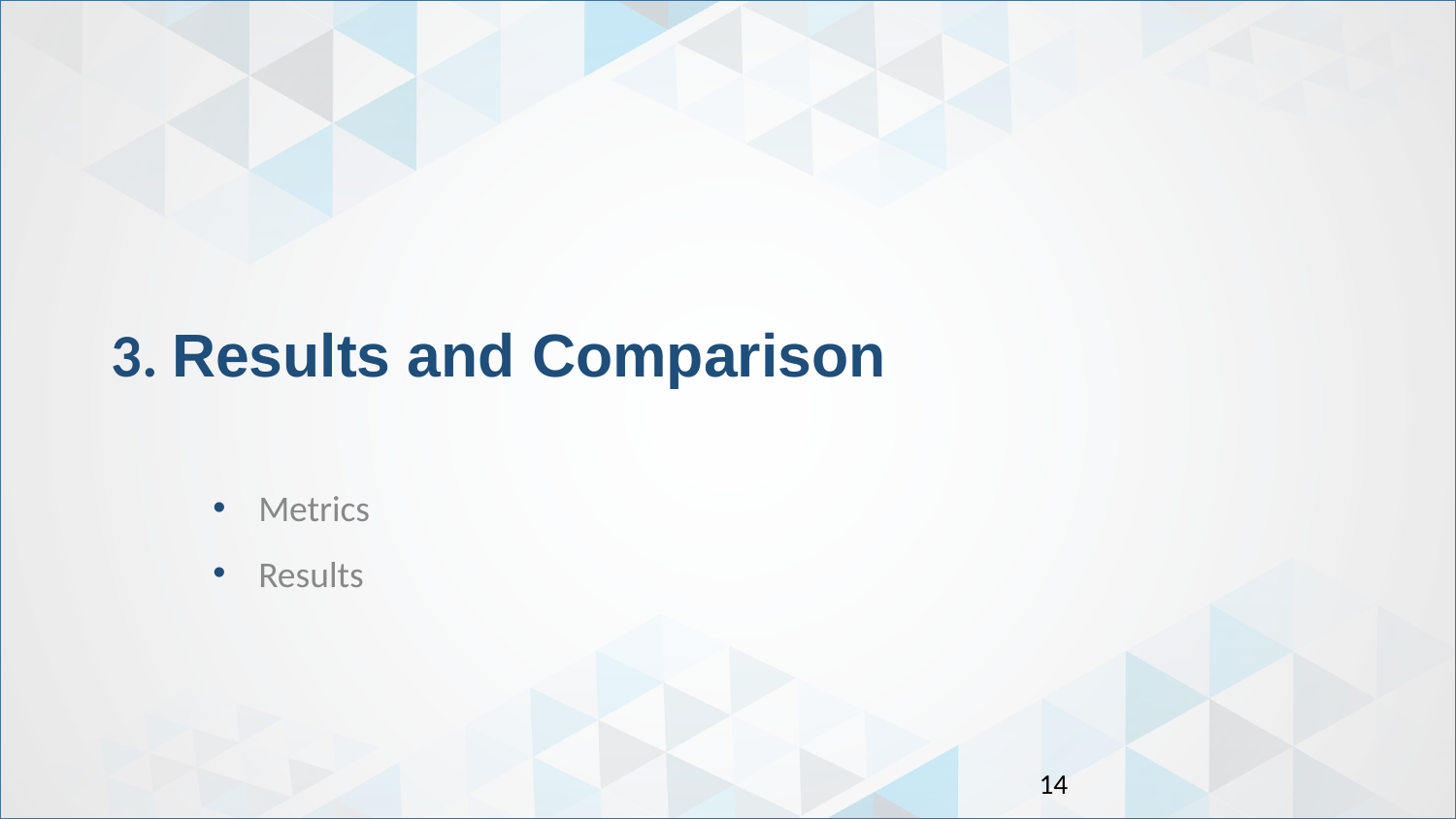

# 3. Results and Comparison
Metrics
Results
14